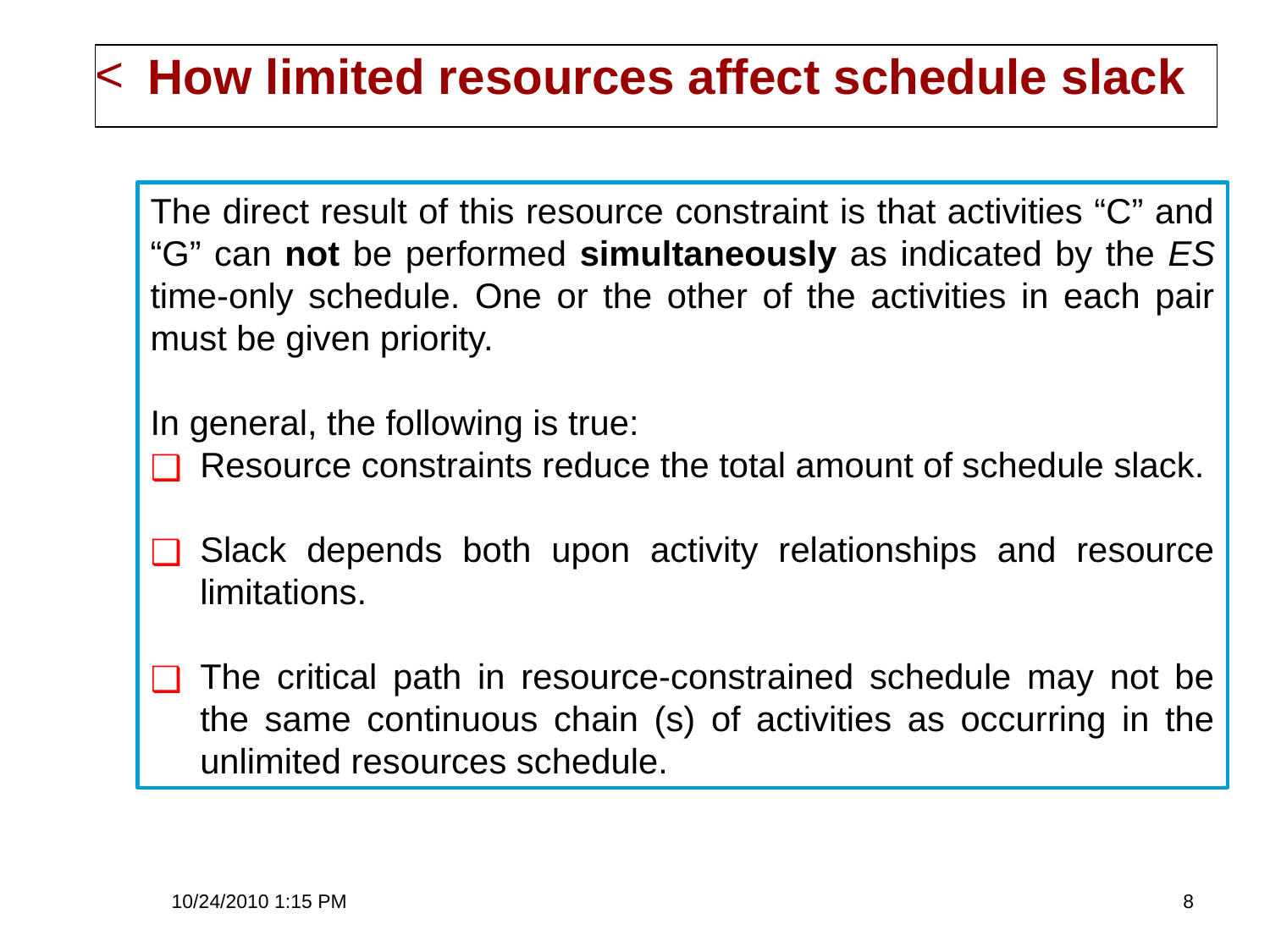

How limited resources affect schedule slack
The direct result of this resource constraint is that activities “C” and “G” can not be performed simultaneously as indicated by the ES time-only schedule. One or the other of the activities in each pair must be given priority.

In general, the following is true:
Resource constraints reduce the total amount of schedule slack.

Slack depends both upon activity relationships and resource limitations.

The critical path in resource-constrained schedule may not be the same continuous chain (s) of activities as occurring in the unlimited resources schedule.
10/24/2010 1:15 PM
8